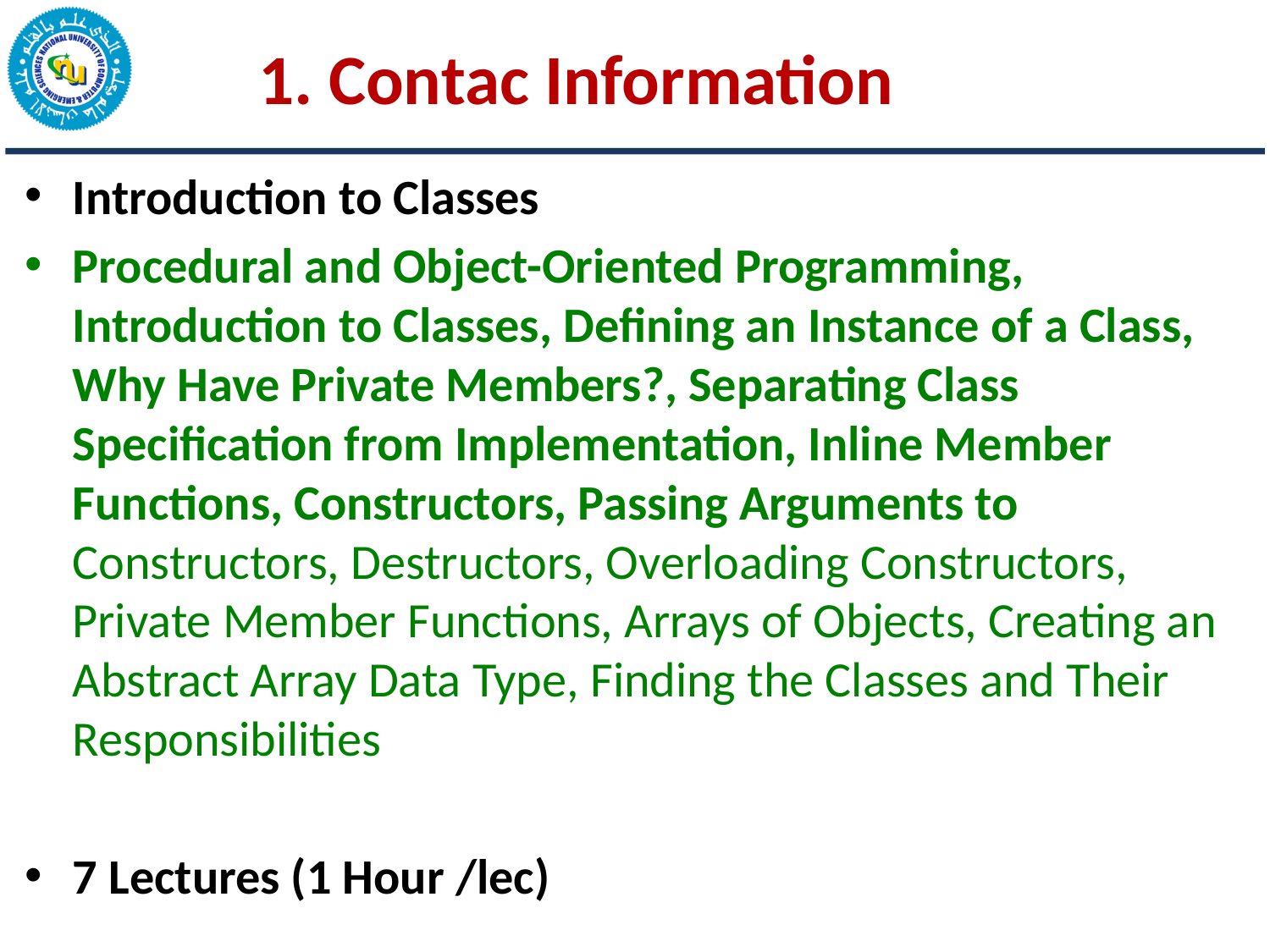

# 1. Contac Information

Introduction to Classes
Procedural and Object-Oriented Programming, Introduction to Classes, Defining an Instance of a Class, Why Have Private Members?, Separating Class Specification from Implementation, Inline Member Functions, Constructors, Passing Arguments to Constructors, Destructors, Overloading Constructors, Private Member Functions, Arrays of Objects, Creating an Abstract Array Data Type, Finding the Classes and Their Responsibilities

7 Lectures (1 Hour /lec)